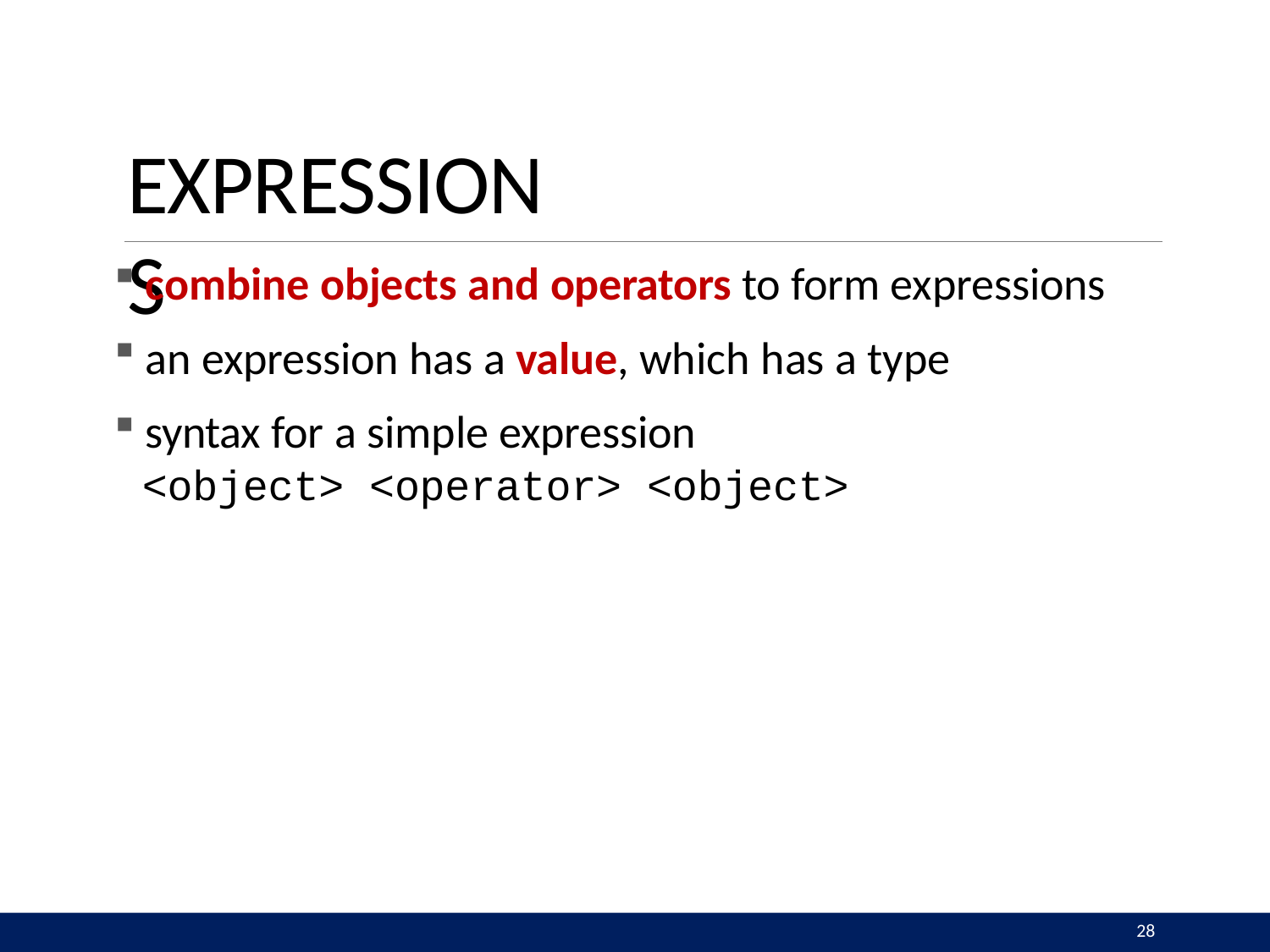

# EXPRESSIONS
combine objects and operators to form expressions
an expression has a value, which has a type
syntax for a simple expression
<object> <operator> <object>

28